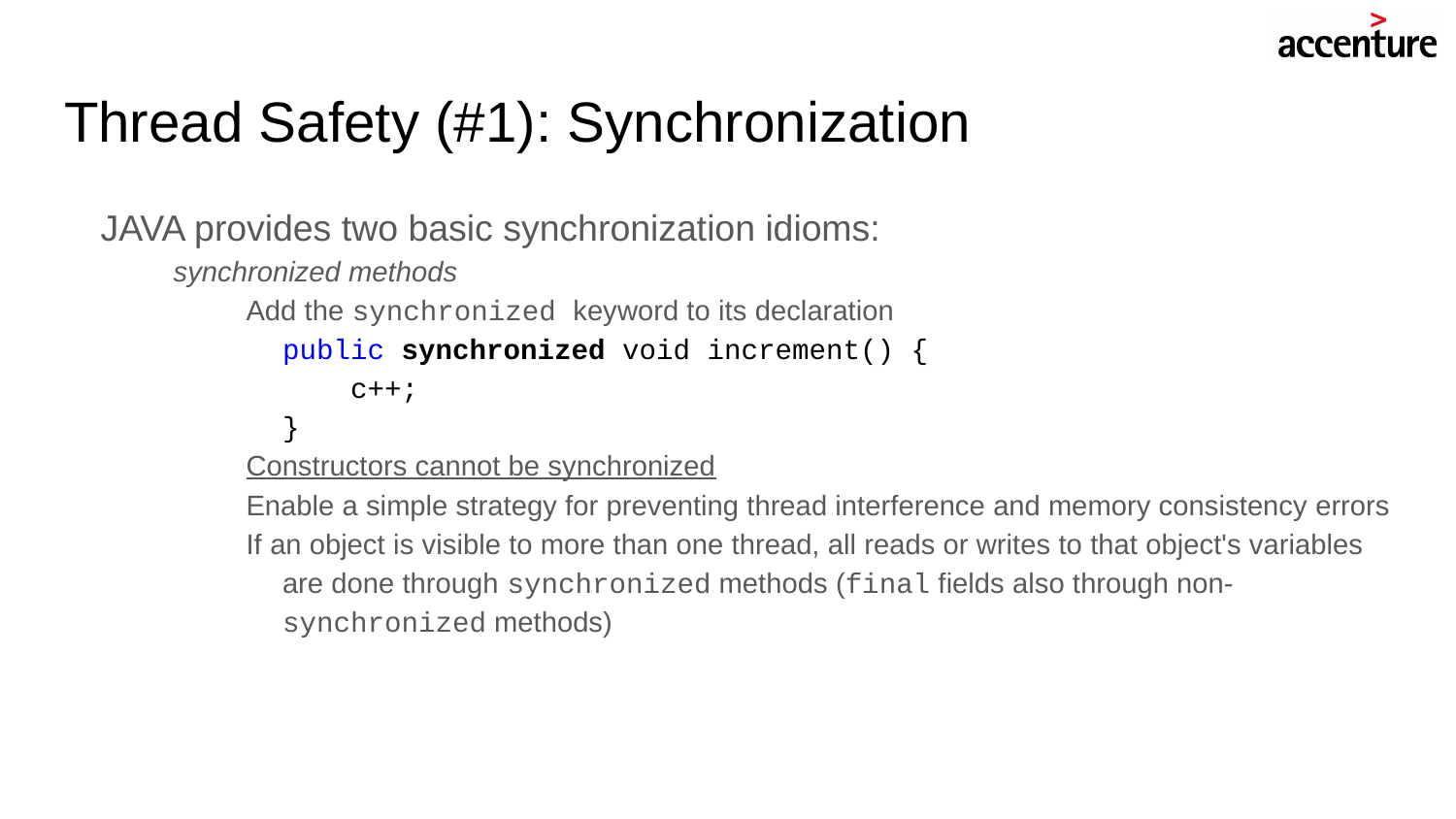

# Thread Safety (#1): Synchronization
JAVA provides two basic synchronization idioms:
synchronized methods
Add the synchronized keyword to its declaration
public synchronized void increment() {
    c++;
}
Constructors cannot be synchronized
Enable a simple strategy for preventing thread interference and memory consistency errors
If an object is visible to more than one thread, all reads or writes to that object's variables are done through synchronized methods (final fields also through non-synchronized methods)